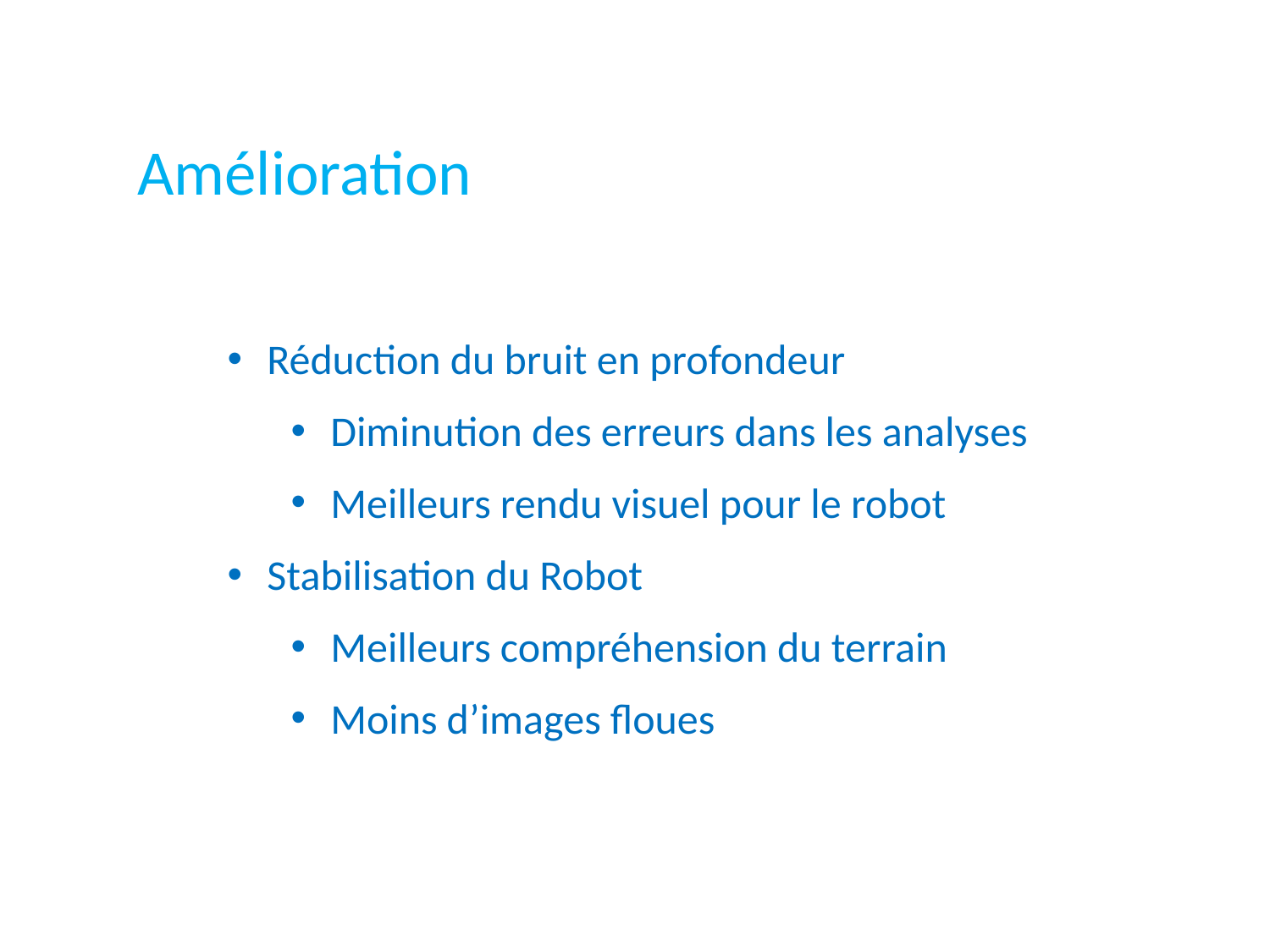

Amélioration
Réduction du bruit en profondeur
Diminution des erreurs dans les analyses
Meilleurs rendu visuel pour le robot
Stabilisation du Robot
Meilleurs compréhension du terrain
Moins d’images floues